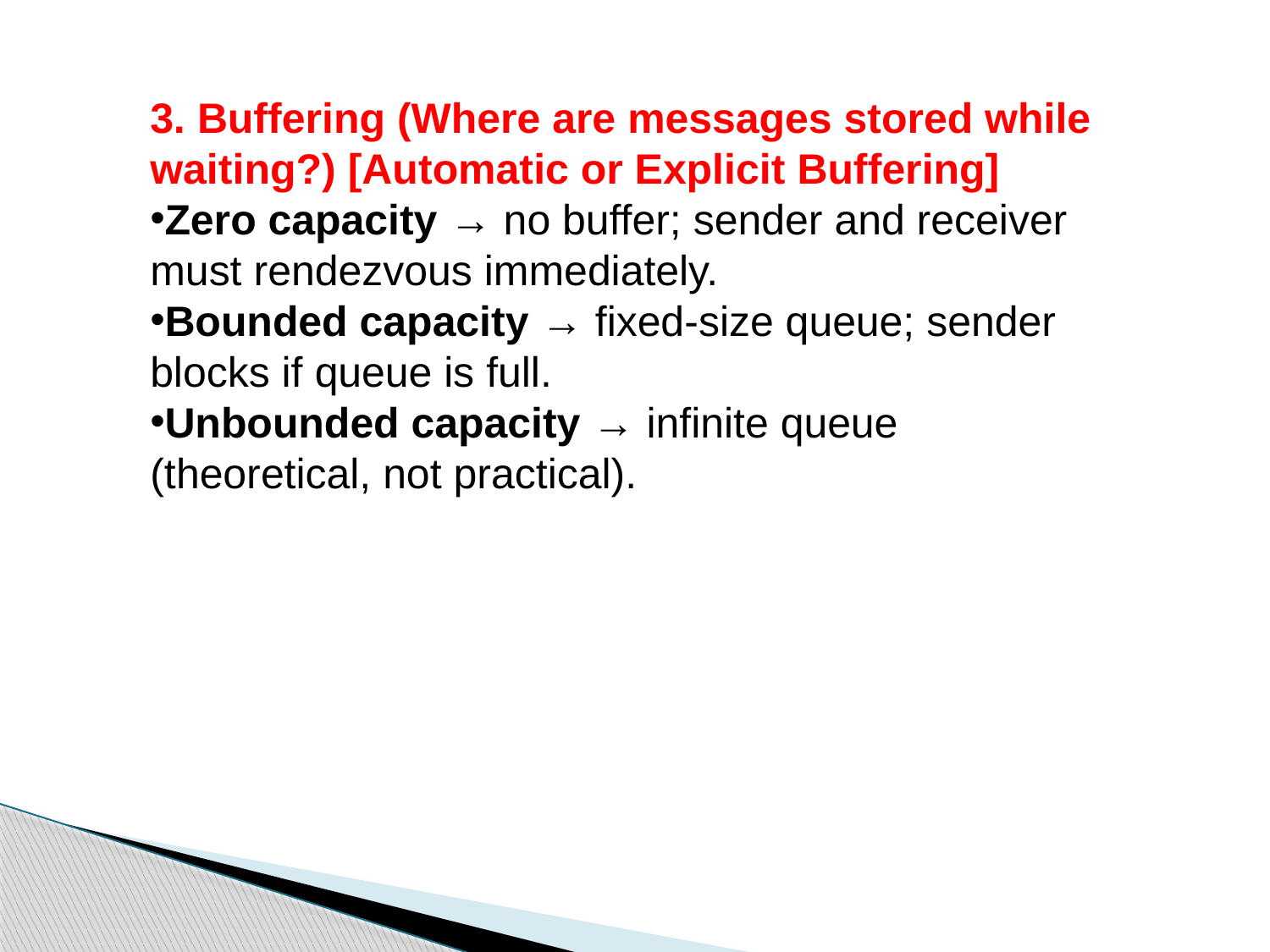

3. Buffering (Where are messages stored while waiting?) [Automatic or Explicit Buffering]
Zero capacity → no buffer; sender and receiver must rendezvous immediately.
Bounded capacity → fixed-size queue; sender blocks if queue is full.
Unbounded capacity → infinite queue (theoretical, not practical).